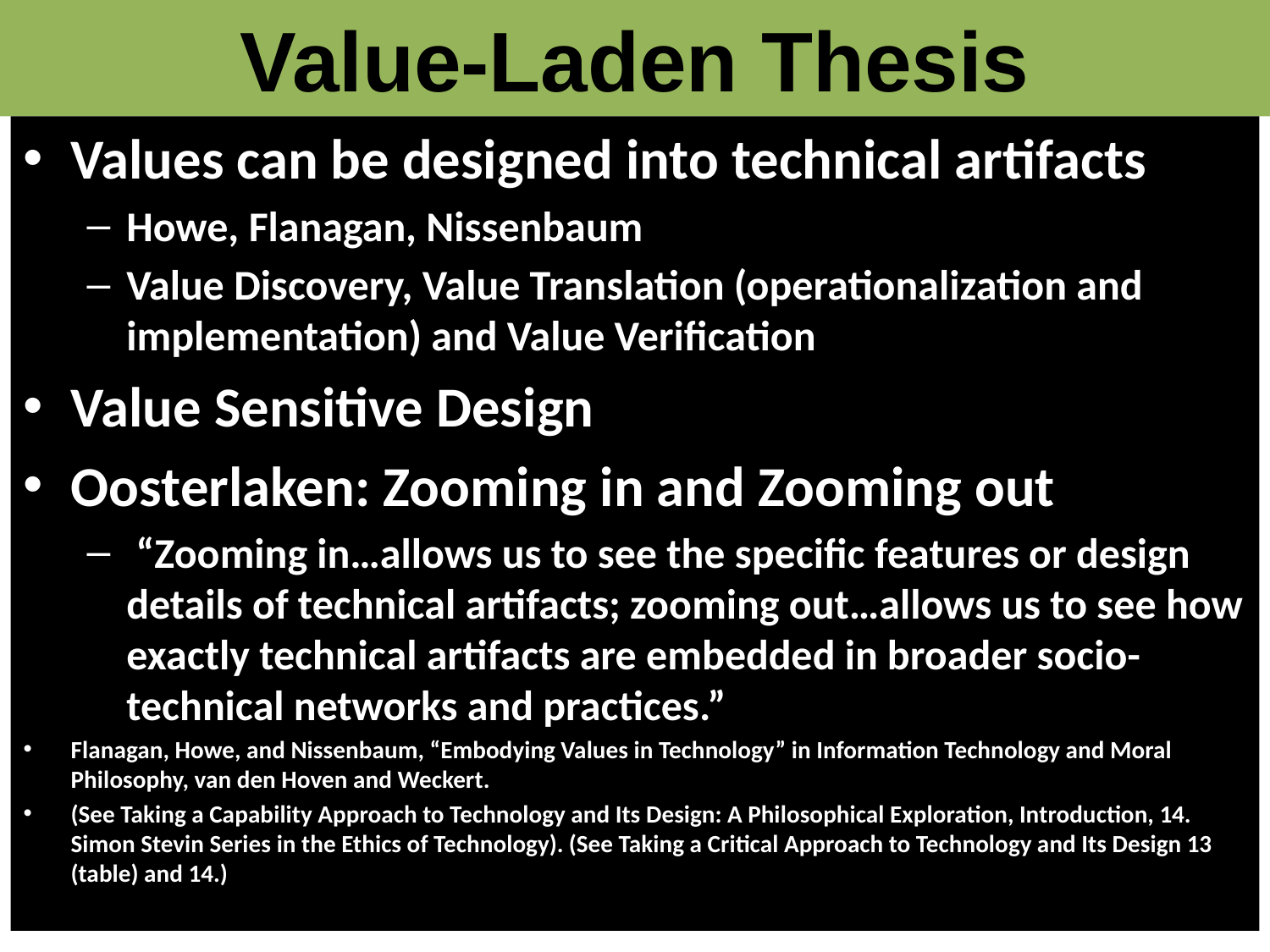

# Value-Laden Thesis
Values can be designed into technical artifacts
Howe, Flanagan, Nissenbaum
Value Discovery, Value Translation (operationalization and implementation) and Value Verification
Value Sensitive Design
Oosterlaken: Zooming in and Zooming out
 “Zooming in…allows us to see the specific features or design details of technical artifacts; zooming out…allows us to see how exactly technical artifacts are embedded in broader socio-technical networks and practices.”
Flanagan, Howe, and Nissenbaum, “Embodying Values in Technology” in Information Technology and Moral Philosophy, van den Hoven and Weckert.
(See Taking a Capability Approach to Technology and Its Design: A Philosophical Exploration, Introduction, 14.  Simon Stevin Series in the Ethics of Technology). (See Taking a Critical Approach to Technology and Its Design 13 (table) and 14.)